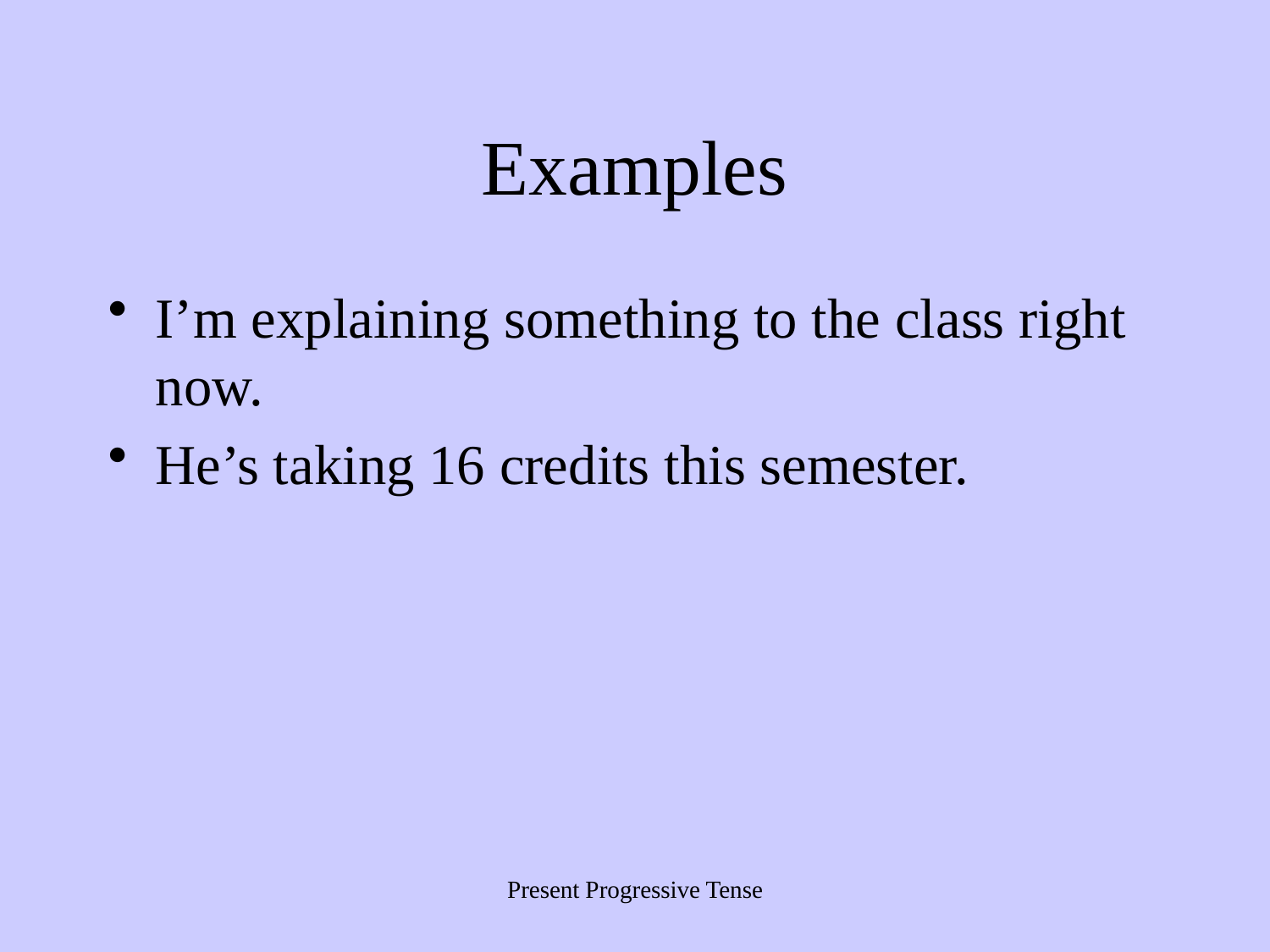

# Examples
I’m explaining something to the class right now.
He’s taking 16 credits this semester.

Present Progressive Tense